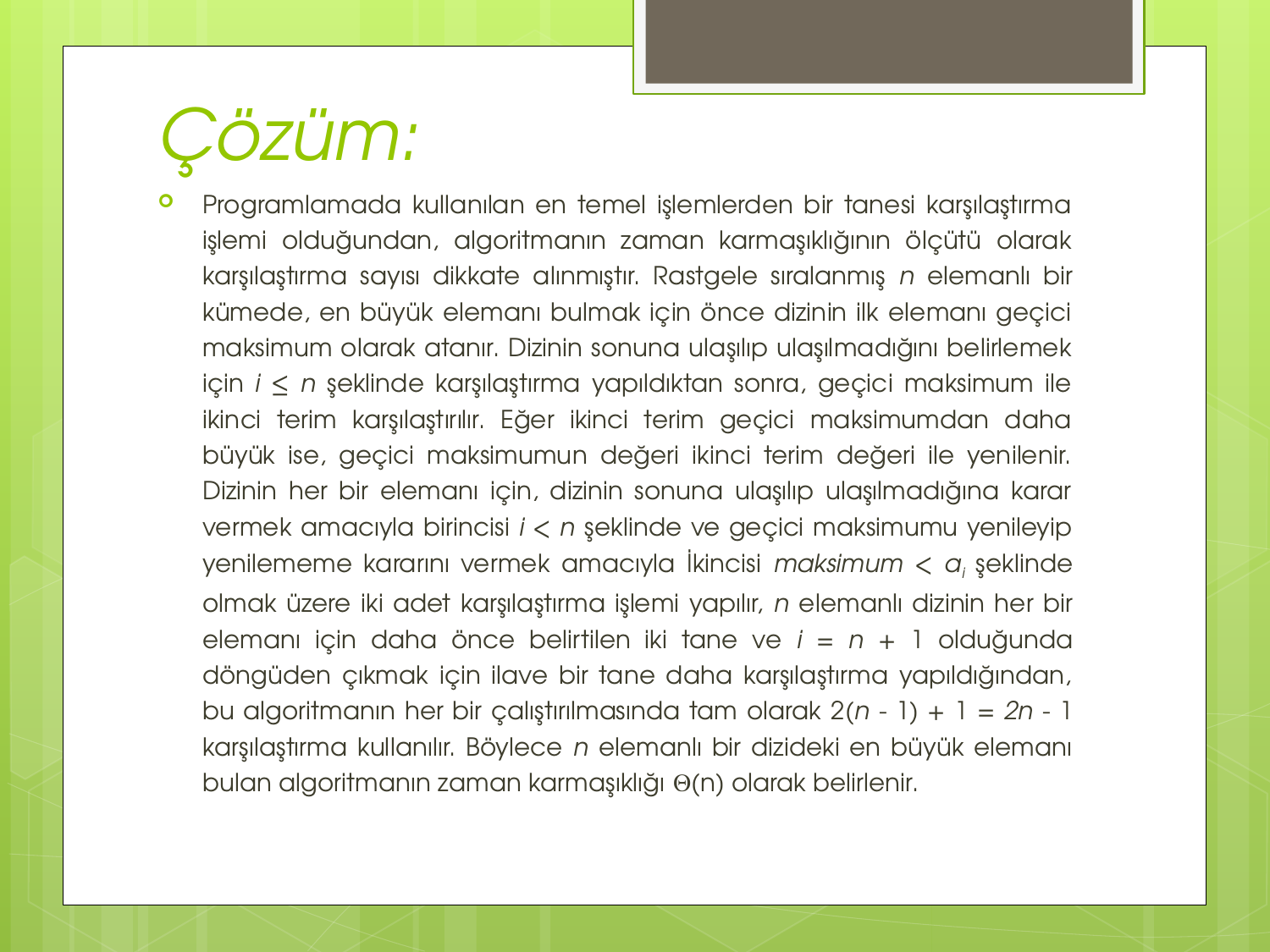

# Çözüm:
Programlamada kullanılan en temel işlemlerden bir tanesi karşılaştırma işlemi olduğundan, algoritmanın zaman karmaşıklığının ölçütü olarak karşılaştırma sayısı dikkate alınmıştır. Rastgele sıralanmış n elemanlı bir kümede, en büyük elemanı bulmak için önce dizinin ilk elemanı geçici maksimum olarak atanır. Dizinin sonuna ulaşılıp ulaşılmadığını belirlemek için i ≤ n şeklinde karşılaştırma yapıldıktan sonra, geçici maksimum ile ikinci terim karşılaştırılır. Eğer ikinci terim geçici maksimumdan daha büyük ise, geçici maksimumun değeri ikinci terim değeri ile yenilenir. Dizinin her bir elemanı için, dizinin sonuna ulaşılıp ulaşılmadığına karar vermek amacıyla birincisi i < n şeklinde ve geçici maksimumu yenileyip yenilememe kararını vermek amacıyla İkincisi maksimum < ai şeklinde olmak üzere iki adet karşılaştırma işlemi yapılır, n elemanlı dizinin her bir elemanı için daha önce belirtilen iki tane ve i = n + 1 olduğunda döngüden çıkmak için ilave bir tane daha karşılaştırma yapıldığından, bu algoritmanın her bir çalıştırılmasında tam olarak 2(n - 1) + 1 = 2n - 1 karşılaştırma kullanılır. Böylece n elemanlı bir dizideki en büyük elemanı bulan algoritmanın zaman karmaşıklığı Θ(n) olarak belirlenir.